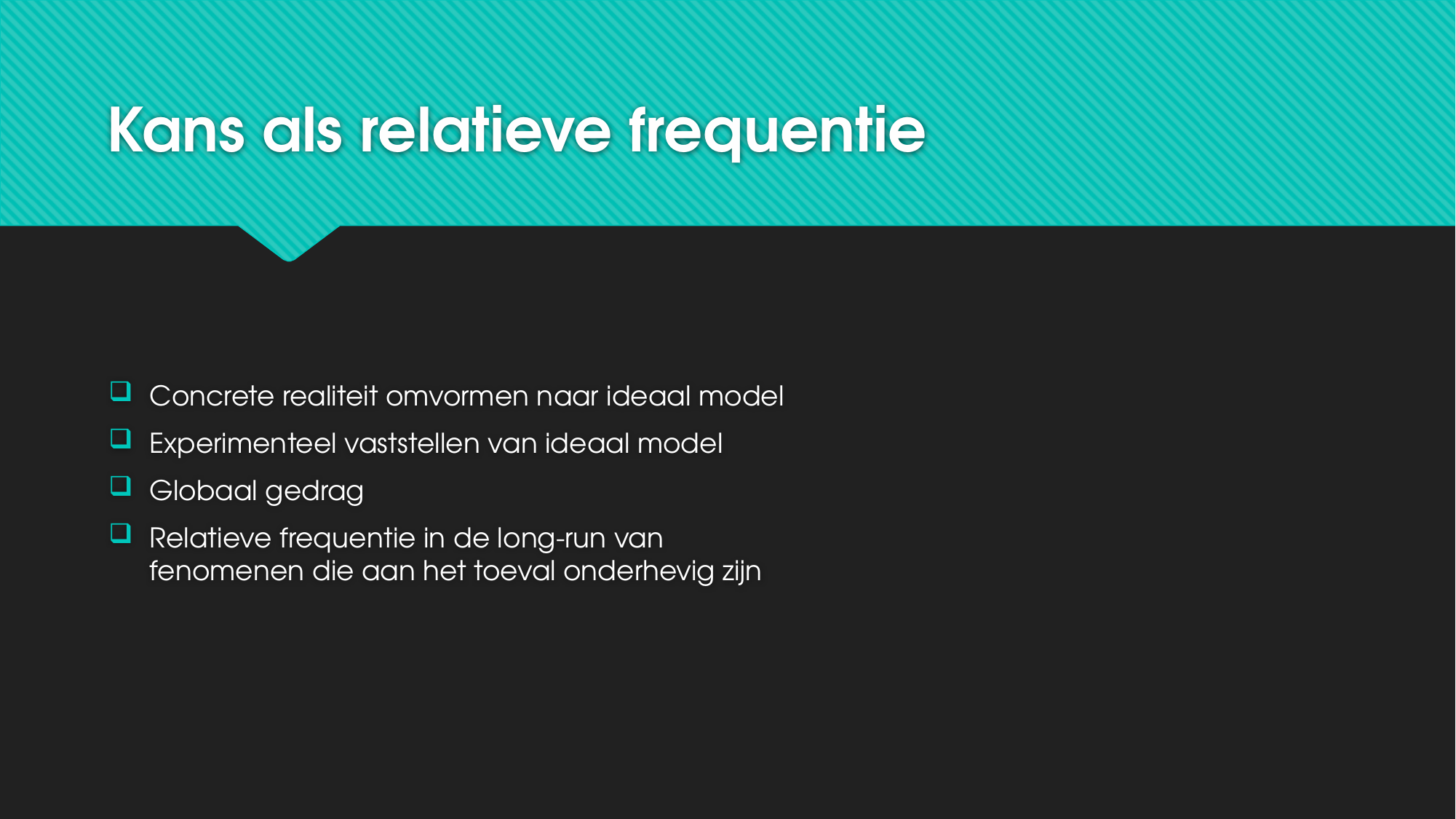

# Kans als relatieve frequentie
Concrete realiteit omvormen naar ideaal model
Experimenteel vaststellen van ideaal model
Globaal gedrag
Relatieve frequentie in de long-run van
fenomenen die aan het toeval onderhevig zijn